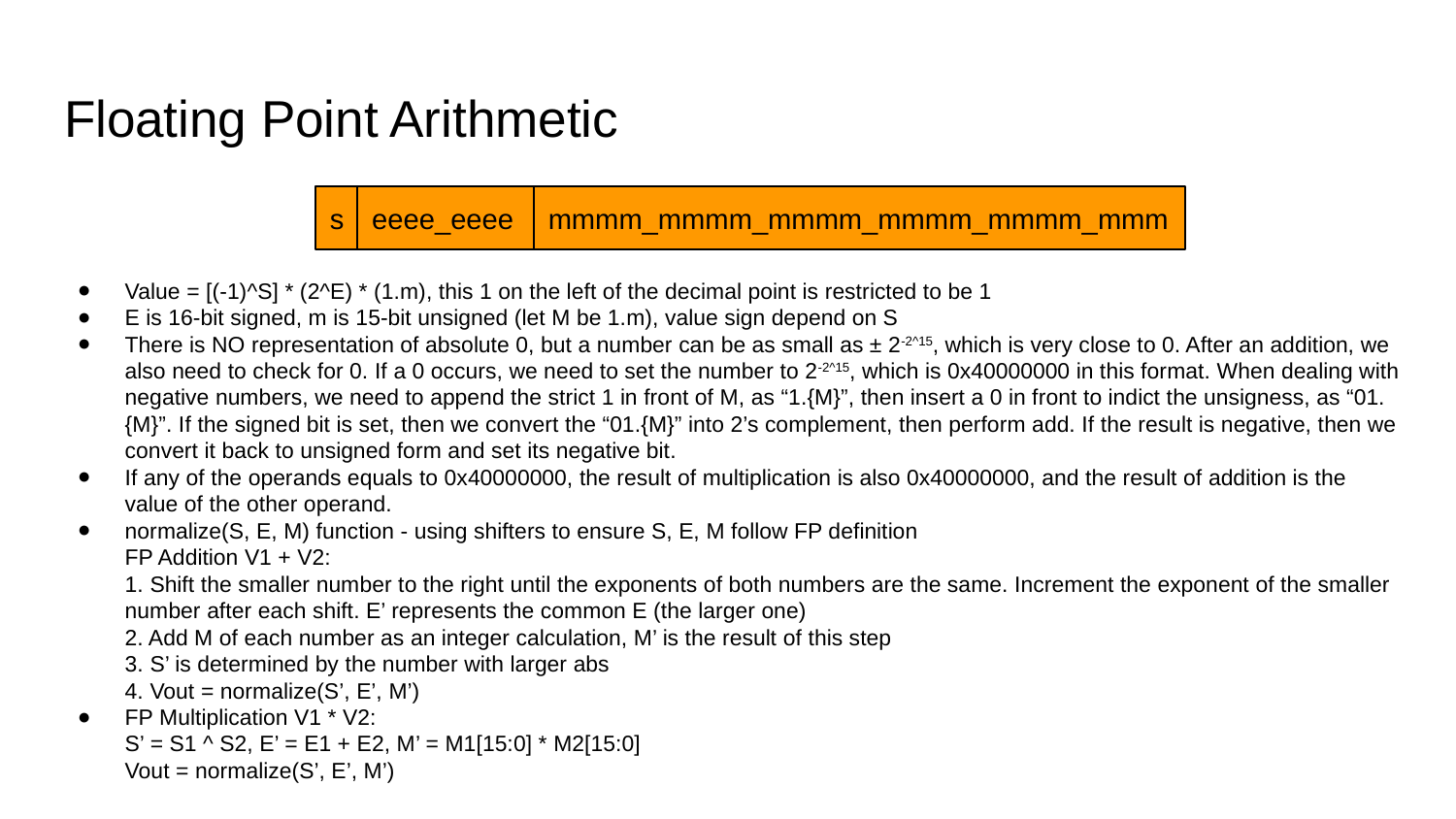

Floating Point Arithmetic
s
eeee_eeee
mmmm_mmmm_mmmm_mmmm_mmmm_mmm
Value = [(-1)^S] * (2^E) * (1.m), this 1 on the left of the decimal point is restricted to be 1
E is 16-bit signed, m is 15-bit unsigned (let M be 1.m), value sign depend on S
There is NO representation of absolute 0, but a number can be as small as ± 2-2^15, which is very close to 0. After an addition, we also need to check for 0. If a 0 occurs, we need to set the number to 2-2^15, which is 0x40000000 in this format. When dealing with negative numbers, we need to append the strict 1 in front of M, as “1.{M}”, then insert a 0 in front to indict the unsigness, as “01.{M}”. If the signed bit is set, then we convert the “01.{M}” into 2’s complement, then perform add. If the result is negative, then we convert it back to unsigned form and set its negative bit.
If any of the operands equals to 0x40000000, the result of multiplication is also 0x40000000, and the result of addition is the value of the other operand.
normalize(S, E, M) function - using shifters to ensure S, E, M follow FP definition
FP Addition V1 + V2:
1. Shift the smaller number to the right until the exponents of both numbers are the same. Increment the exponent of the smaller number after each shift. E’ represents the common E (the larger one)
2. Add M of each number as an integer calculation, M’ is the result of this step
3. S’ is determined by the number with larger abs
4. Vout = normalize(S’, E’, M’)
FP Multiplication V1 * V2:
S’ = S1 ^ S2, E’ = E1 + E2, M’ = M1[15:0] * M2[15:0]
Vout = normalize(S’, E’, M’)